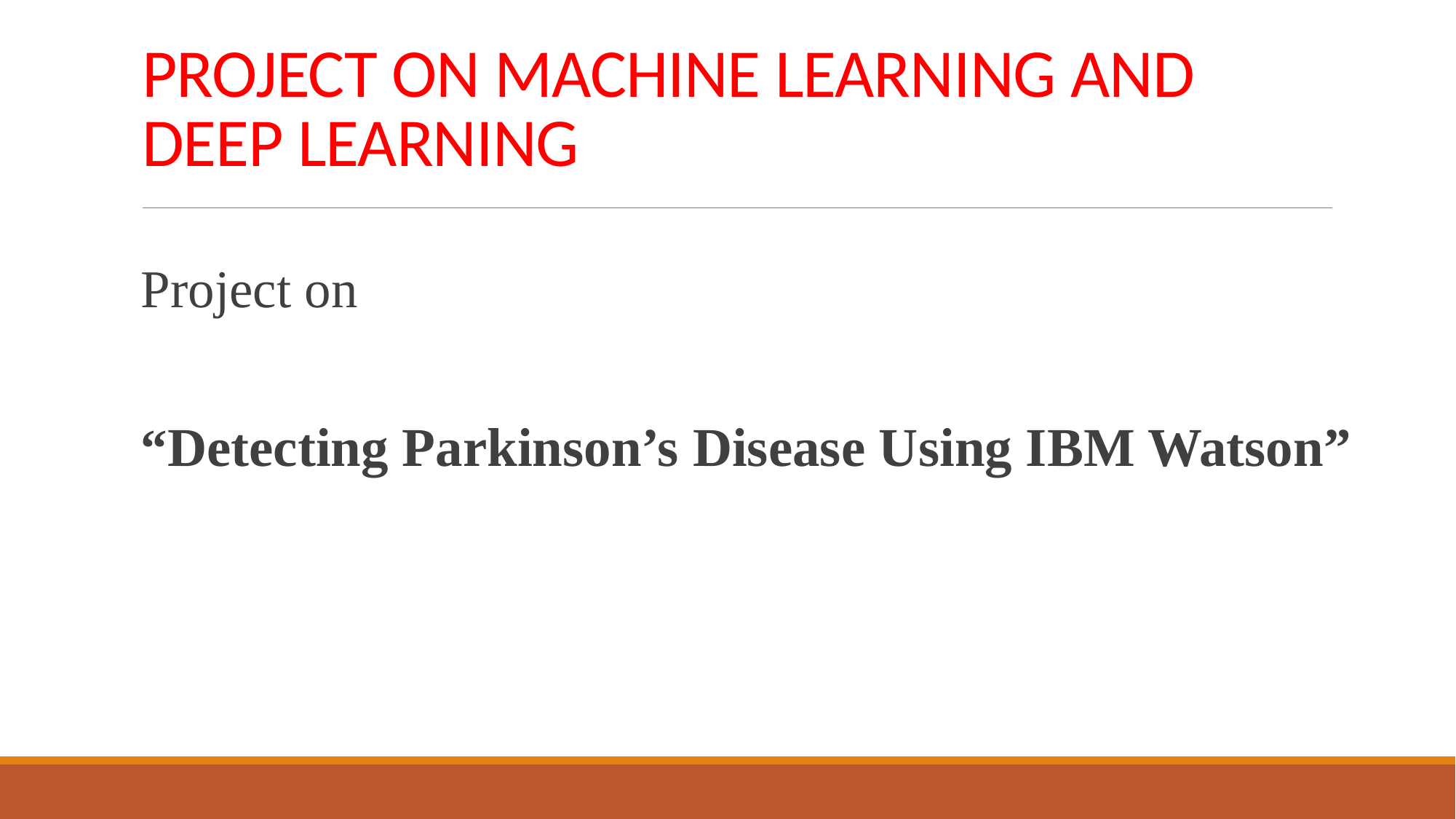

# PROJECT ON MACHINE LEARNING AND DEEP LEARNING
Project on

“Detecting Parkinson’s Disease Using IBM Watson”